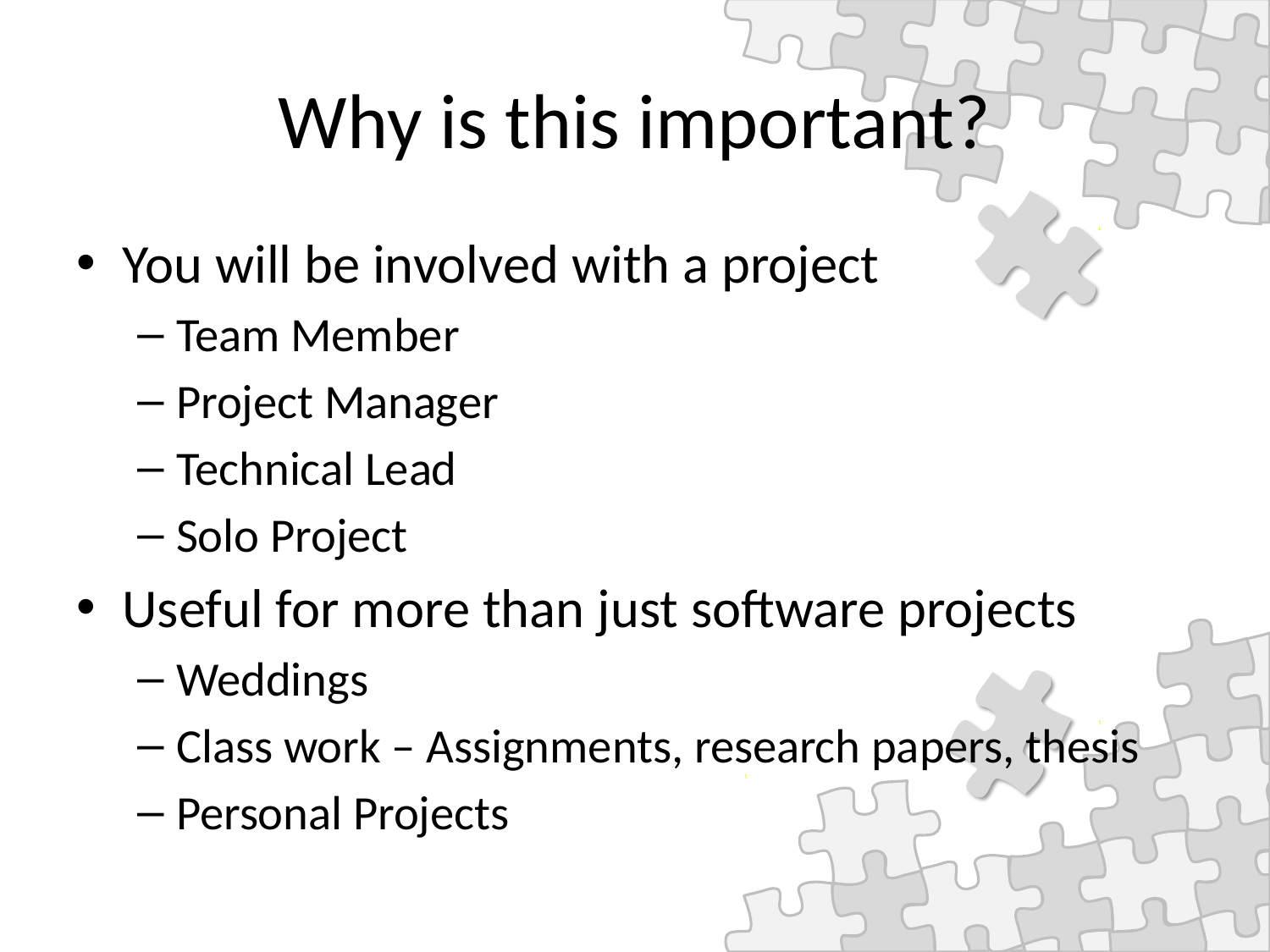

# Why is this important?
You will be involved with a project
Team Member
Project Manager
Technical Lead
Solo Project
Useful for more than just software projects
Weddings
Class work – Assignments, research papers, thesis
Personal Projects